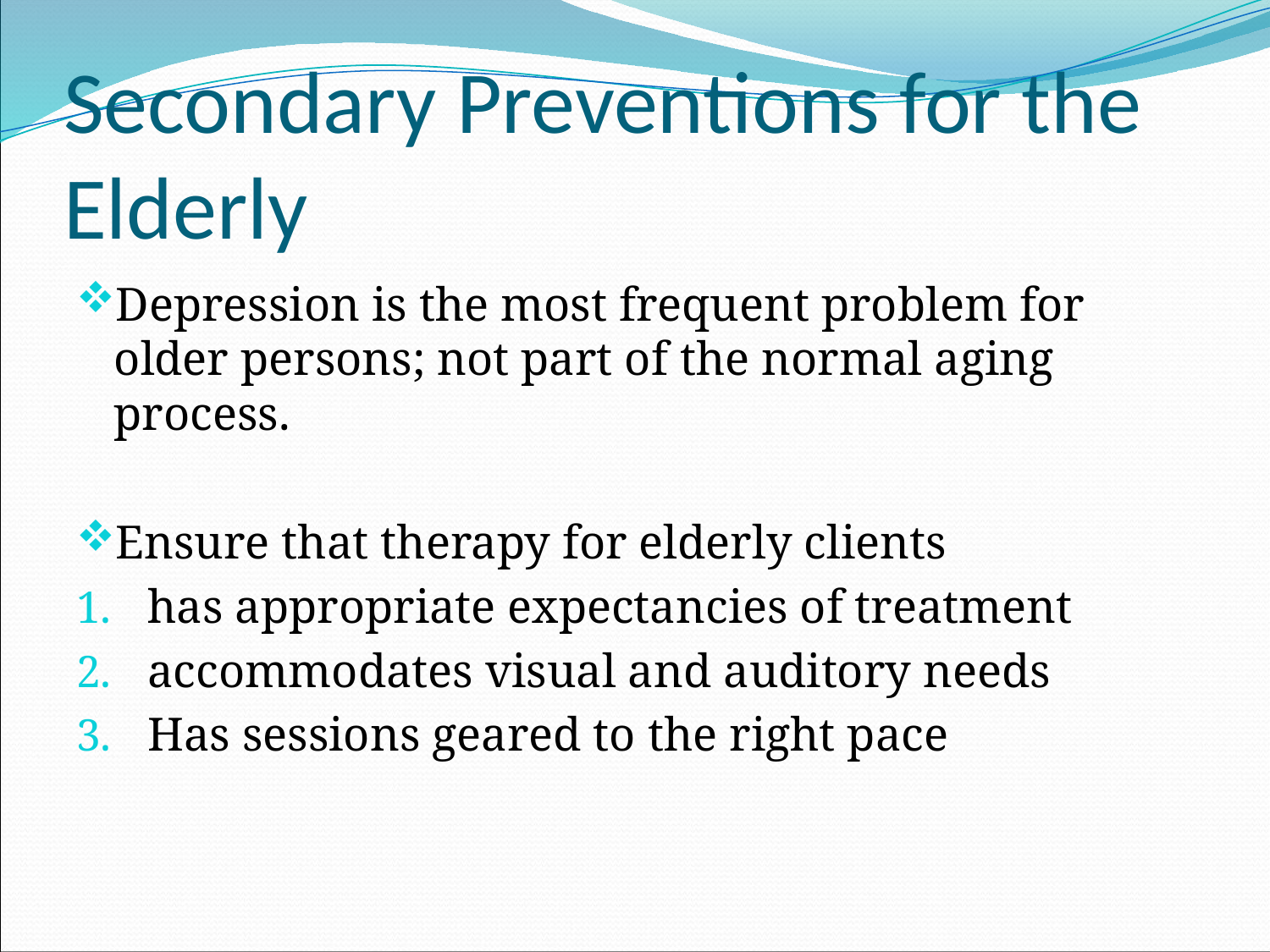

# Secondary Preventions for the Elderly
Depression is the most frequent problem for older persons; not part of the normal aging process.

Ensure that therapy for elderly clients
has appropriate expectancies of treatment
accommodates visual and auditory needs
Has sessions geared to the right pace